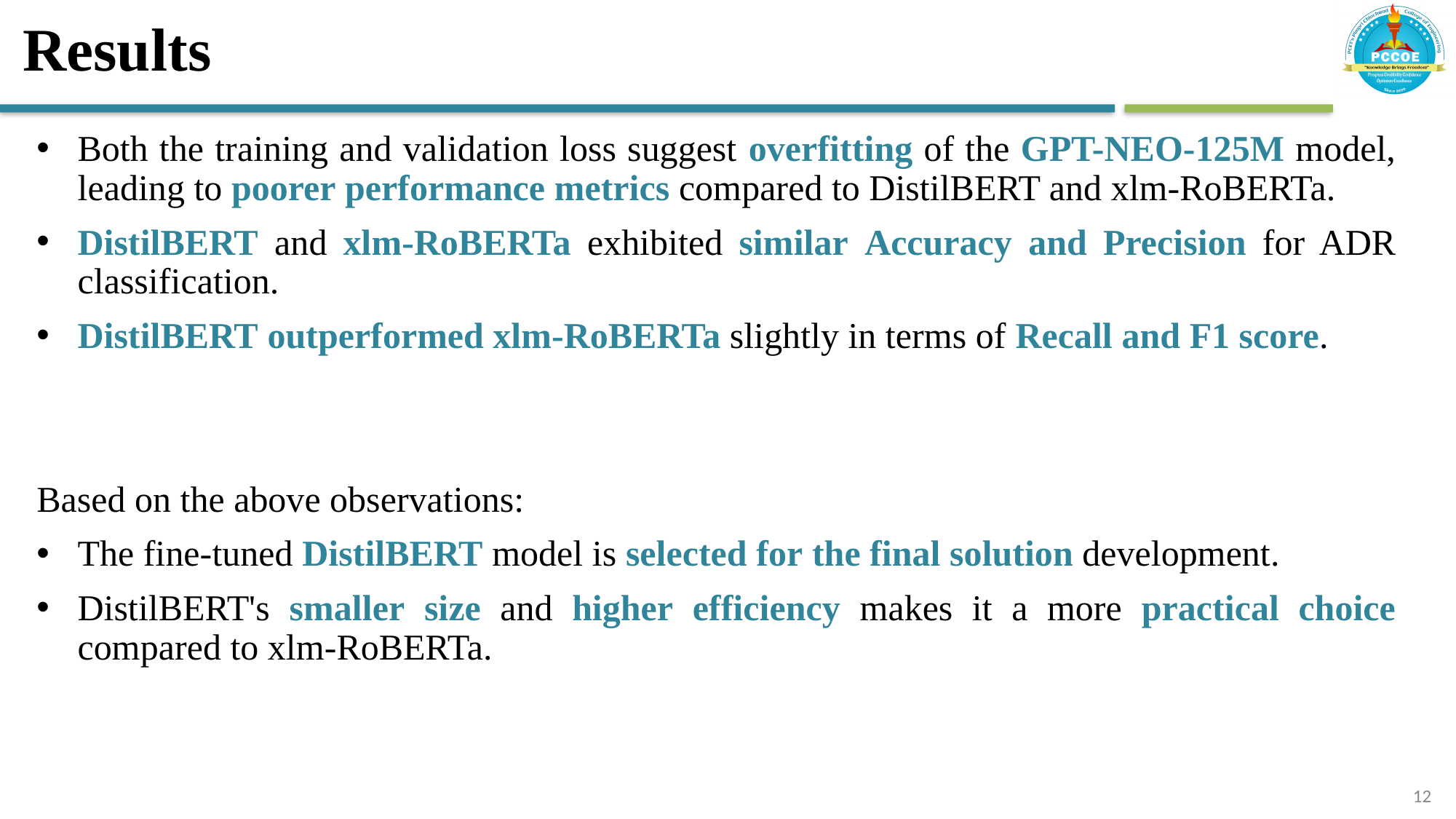

# Results
Both the training and validation loss suggest overfitting of the GPT-NEO-125M model, leading to poorer performance metrics compared to DistilBERT and xlm-RoBERTa.
DistilBERT and xlm-RoBERTa exhibited similar Accuracy and Precision for ADR classification.
DistilBERT outperformed xlm-RoBERTa slightly in terms of Recall and F1 score.

Based on the above observations:
The fine-tuned DistilBERT model is selected for the final solution development.
DistilBERT's smaller size and higher efficiency makes it a more practical choice compared to xlm-RoBERTa.

12